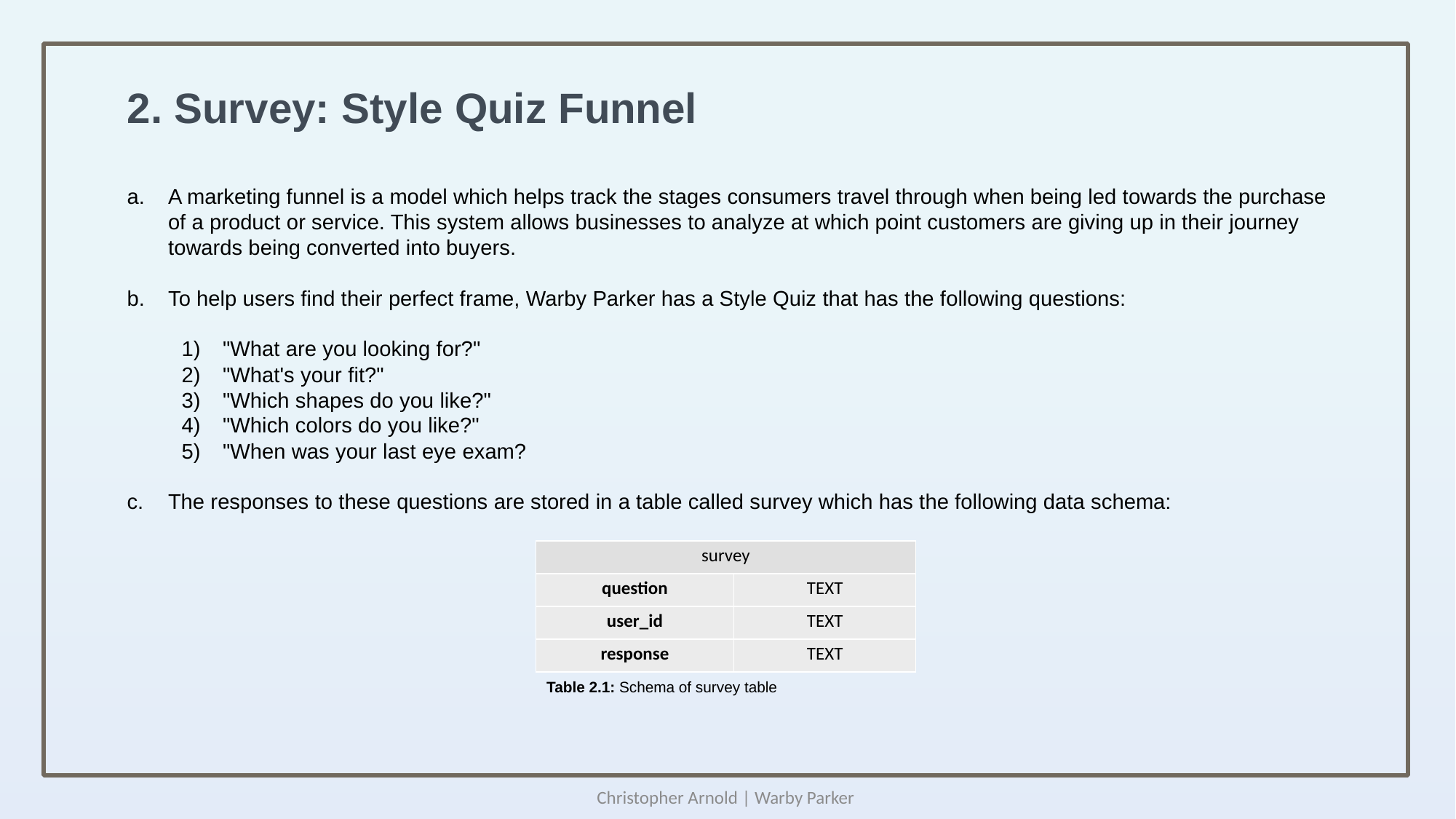

2. Survey: Style Quiz Funnel
A marketing funnel is a model which helps track the stages consumers travel through when being led towards the purchase of a product or service. This system allows businesses to analyze at which point customers are giving up in their journey towards being converted into buyers.

To help users find their perfect frame, Warby Parker has a Style Quiz that has the following questions:

"What are you looking for?"
"What's your fit?"
"Which shapes do you like?"
"Which colors do you like?"
"When was your last eye exam?

The responses to these questions are stored in a table called survey which has the following data schema:
| survey |  |
| --- | --- |
| question | TEXT |
| user\_id | TEXT |
| response | TEXT |
Table 2.1: Schema of survey table
Christopher Arnold | Warby Parker